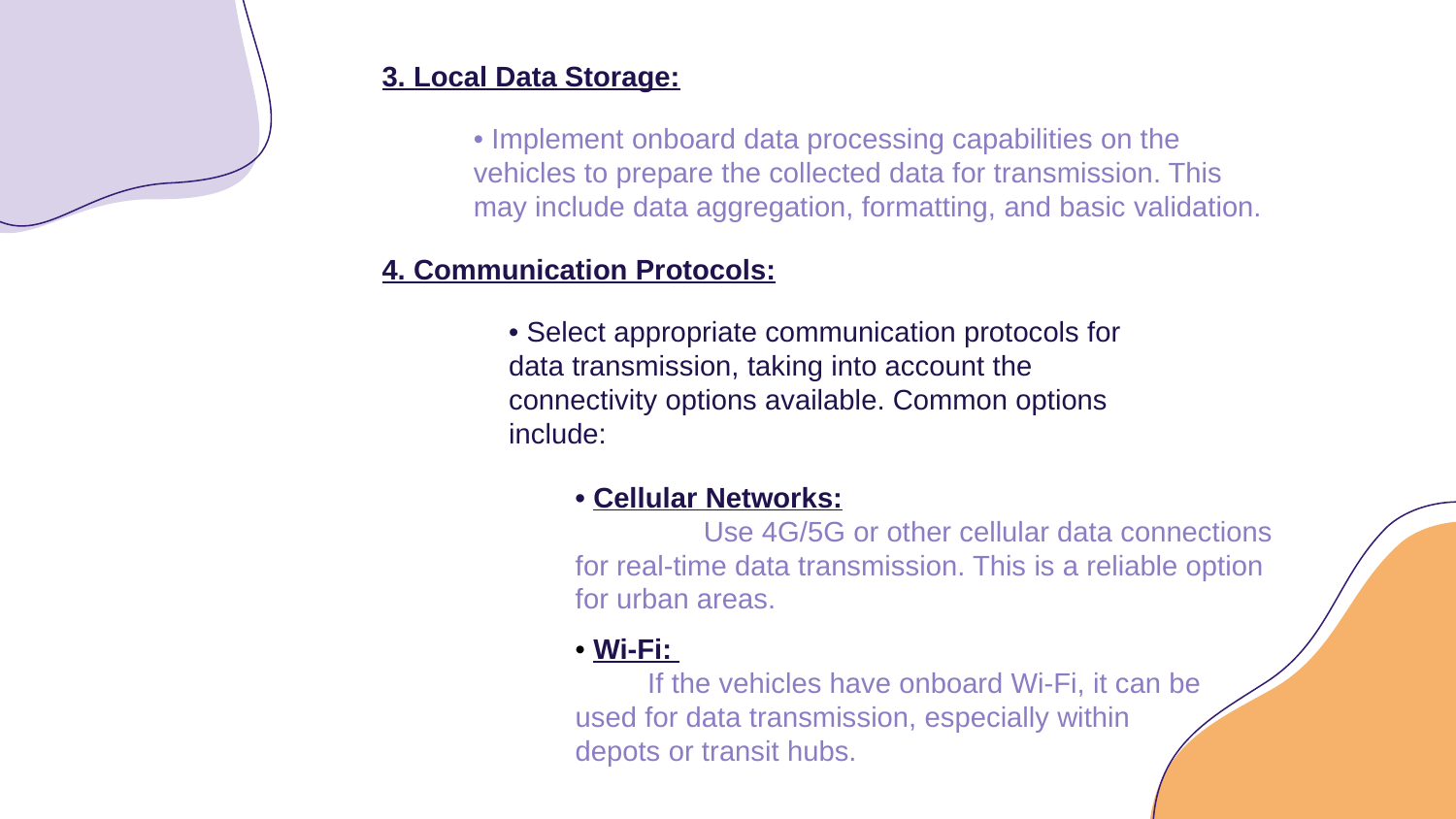

3. Local Data Storage:
• Implement onboard data processing capabilities on the vehicles to prepare the collected data for transmission. This may include data aggregation, formatting, and basic validation.
4. Communication Protocols:
• Select appropriate communication protocols for data transmission, taking into account the connectivity options available. Common options include:
• Cellular Networks:
                Use 4G/5G or other cellular data connections for real-time data transmission. This is a reliable option for urban areas.
• Wi-Fi:
         If the vehicles have onboard Wi-Fi, it can be used for data transmission, especially within depots or transit hubs.